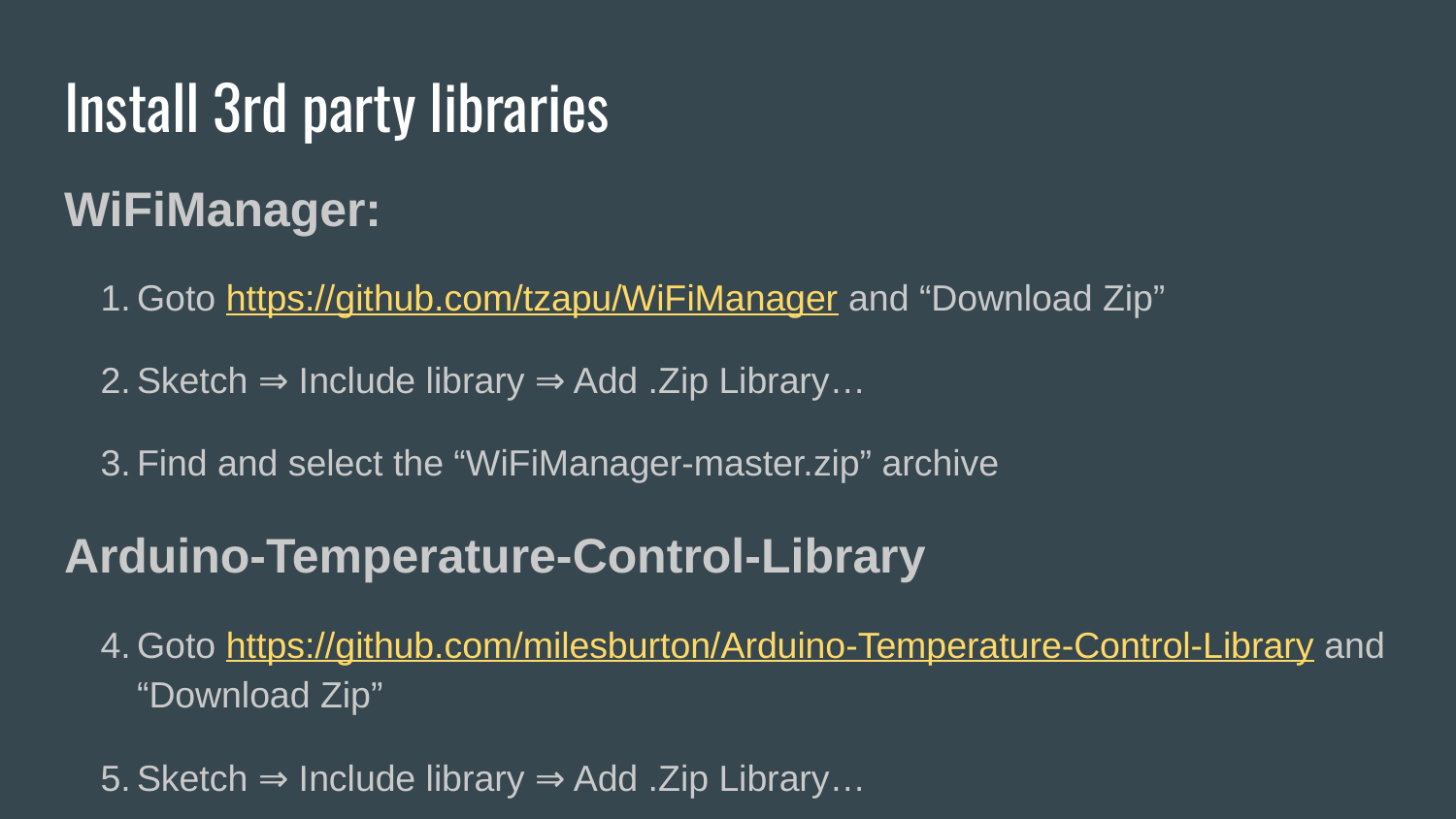

# Install 3rd party libraries
WiFiManager:
Goto https://github.com/tzapu/WiFiManager and “Download Zip”
Sketch ⇒ Include library ⇒ Add .Zip Library…
Find and select the “WiFiManager-master.zip” archive
Arduino-Temperature-Control-Library
Goto https://github.com/milesburton/Arduino-Temperature-Control-Library and “Download Zip”
Sketch ⇒ Include library ⇒ Add .Zip Library…
Find and select the “Arduino-Temperature-Control-Library-master.zip” archive